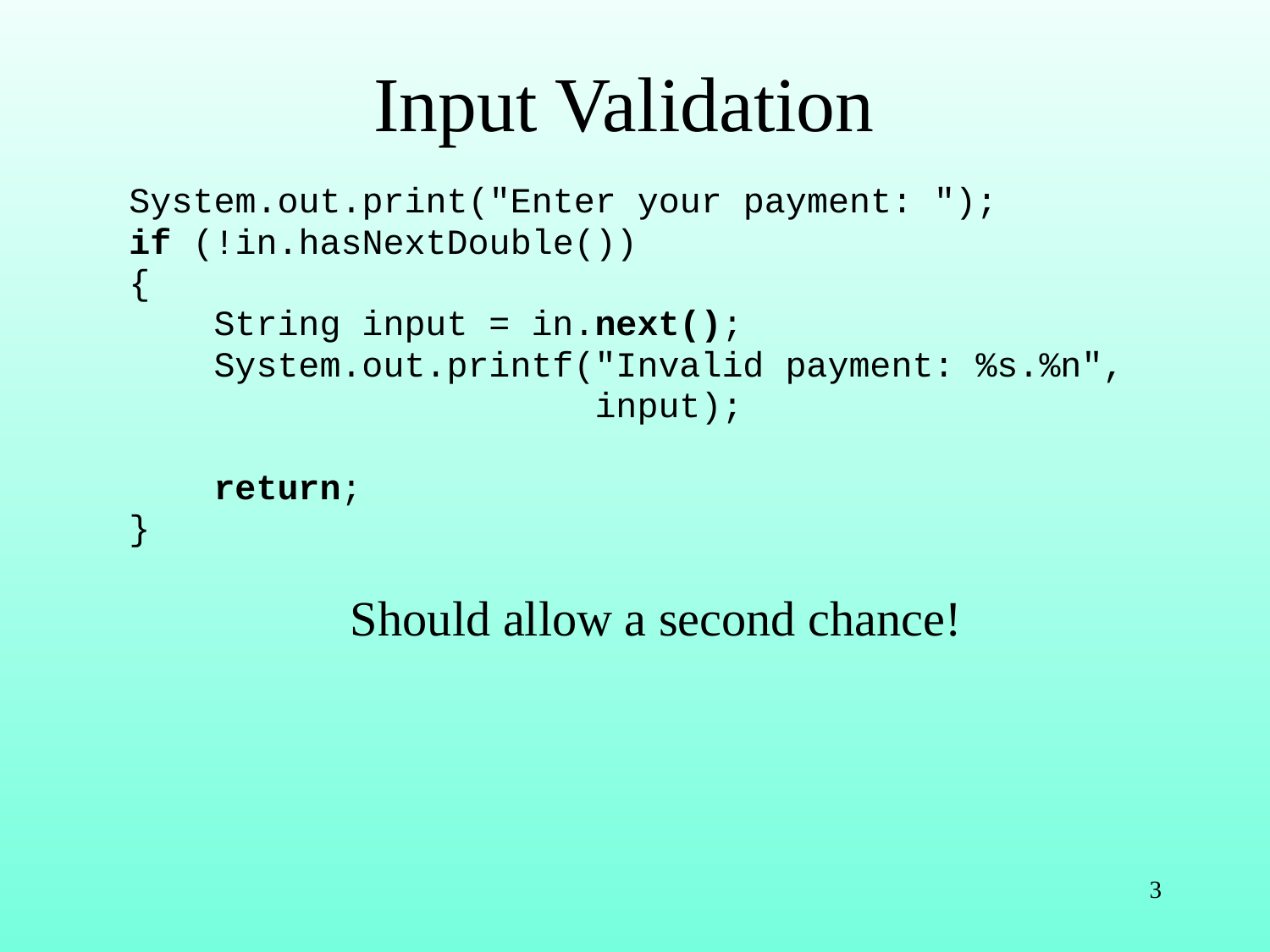

# Input Validation
System.out.print("Enter your payment: ");
if (!in.hasNextDouble())
{
    String input = in.next();
    System.out.printf("Invalid payment: %s.%n",
                      input);

    return;
}

Should allow a second chance!
3